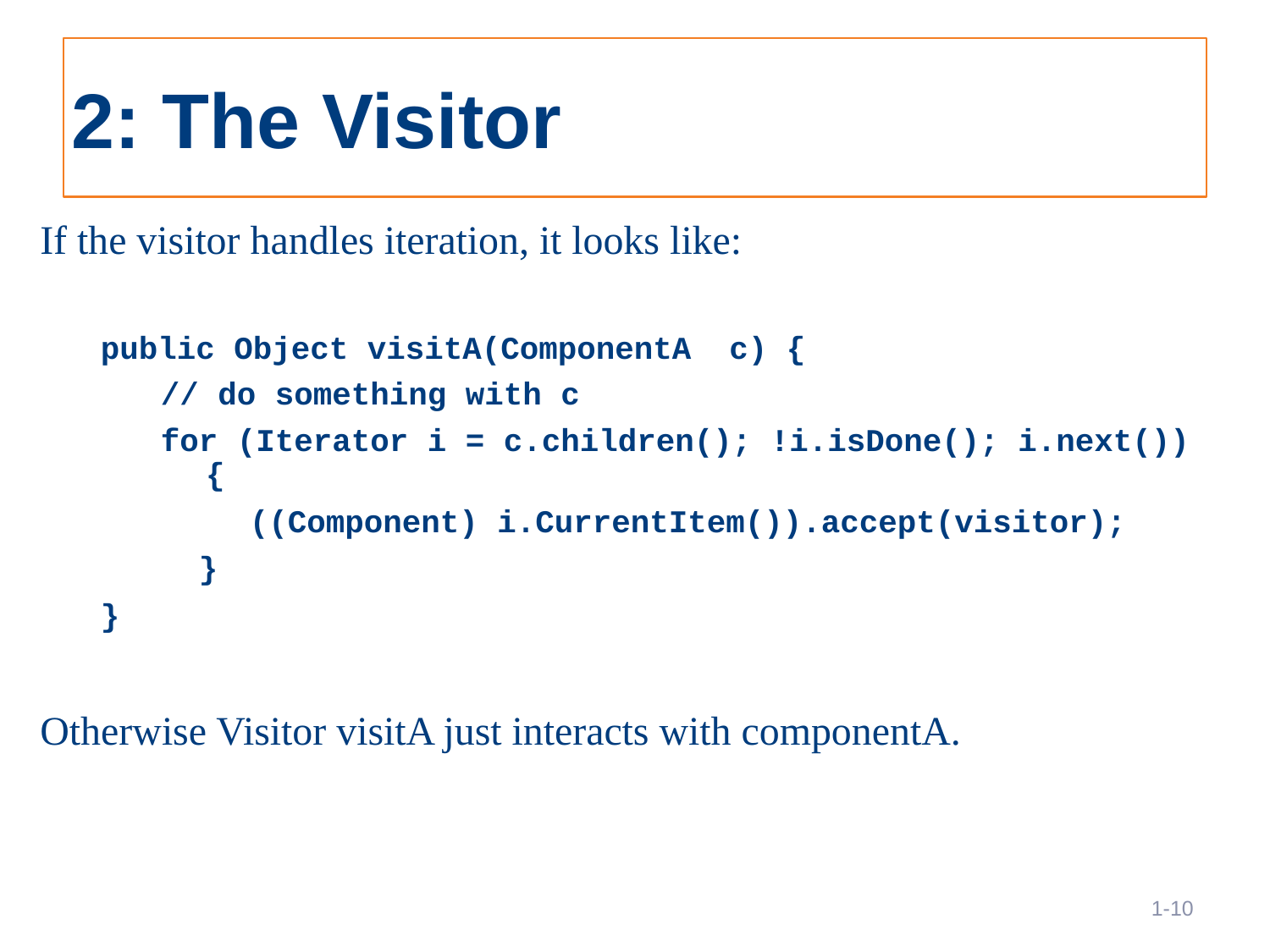

# 2: The Visitor
If the visitor handles iteration, it looks like:

public Object visitA(ComponentA  c) {
// do something with c
for (Iterator i = c.children(); !i.isDone(); i.next()) {
 ((Component) i.CurrentItem()).accept(visitor);
  }
}

Otherwise Visitor visitA just interacts with componentA.
10